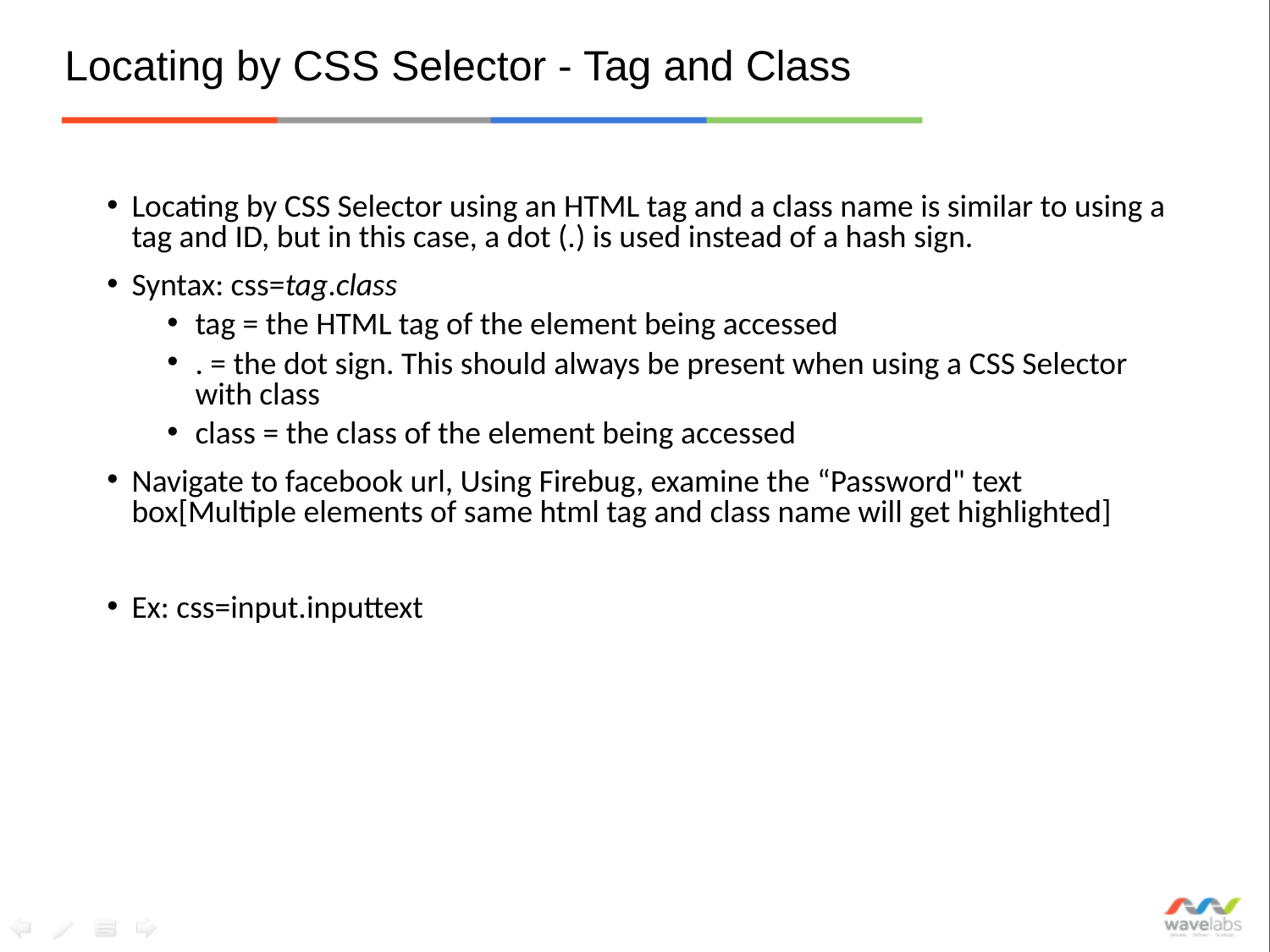

# Locating by CSS Selector - Tag and Class
Locating by CSS Selector using an HTML tag and a class name is similar to using a tag and ID, but in this case, a dot (.) is used instead of a hash sign.
Syntax: css=tag.class
tag = the HTML tag of the element being accessed
. = the dot sign. This should always be present when using a CSS Selector with class
class = the class of the element being accessed
Navigate to facebook url, Using Firebug, examine the “Password" text box[Multiple elements of same html tag and class name will get highlighted]

Ex: css=input.inputtext